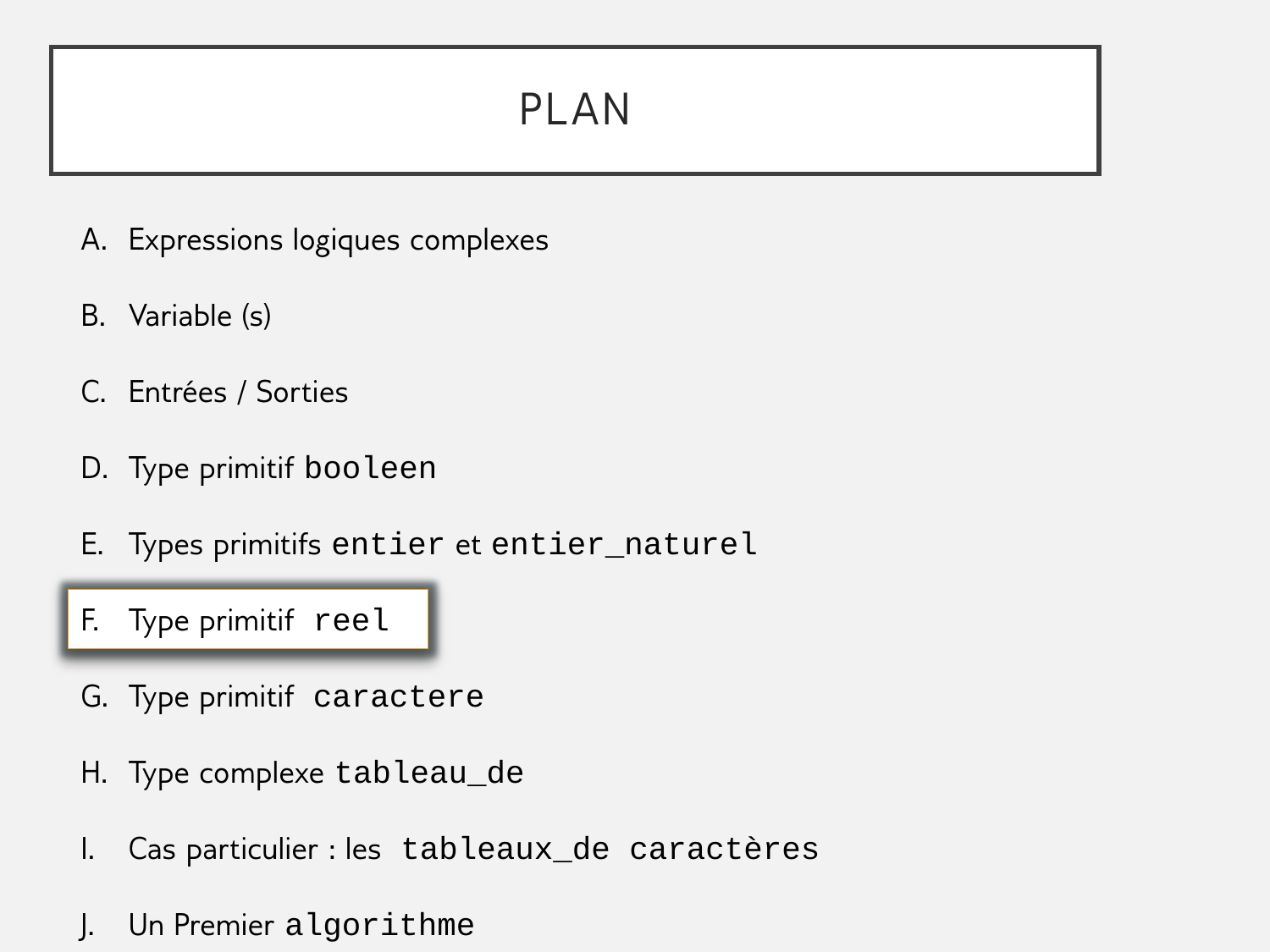

# Plan
Expressions logiques complexes
Variable (s)
Entrées / Sorties
Type primitif booleen
Types primitifs entier et entier_naturel
Type primitif reel
Type primitif caractere
Type complexe tableau_de
Cas particulier : les tableaux_de caractères
Un Premier algorithme